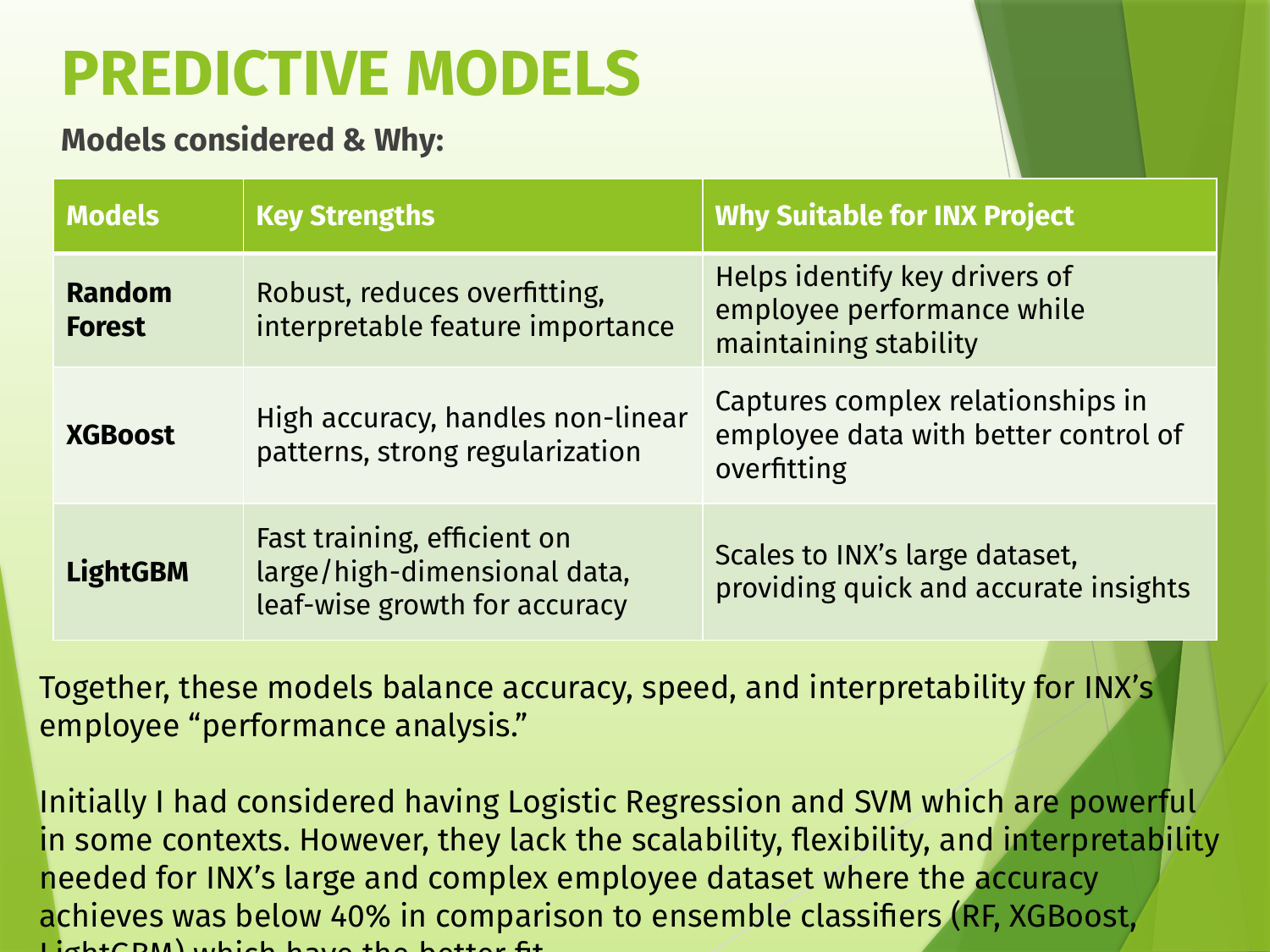

# PREDICTIVE MODELS
Models considered & Why:

| Models | Key Strengths | Why Suitable for INX Project |
| --- | --- | --- |
| Random Forest | Robust, reduces overfitting, interpretable feature importance | Helps identify key drivers of employee performance while maintaining stability |
| XGBoost | High accuracy, handles non-linear patterns, strong regularization | Captures complex relationships in employee data with better control of overfitting |
| LightGBM | Fast training, efficient on large/high-dimensional data, leaf-wise growth for accuracy | Scales to INX’s large dataset, providing quick and accurate insights |
Together, these models balance accuracy, speed, and interpretability for INX’s employee “performance analysis.”

Initially I had considered having Logistic Regression and SVM which are powerful in some contexts. However, they lack the scalability, flexibility, and interpretability needed for INX’s large and complex employee dataset where the accuracy achieves was below 40% in comparison to ensemble classifiers (RF, XGBoost, LightGBM) which have the better fit.